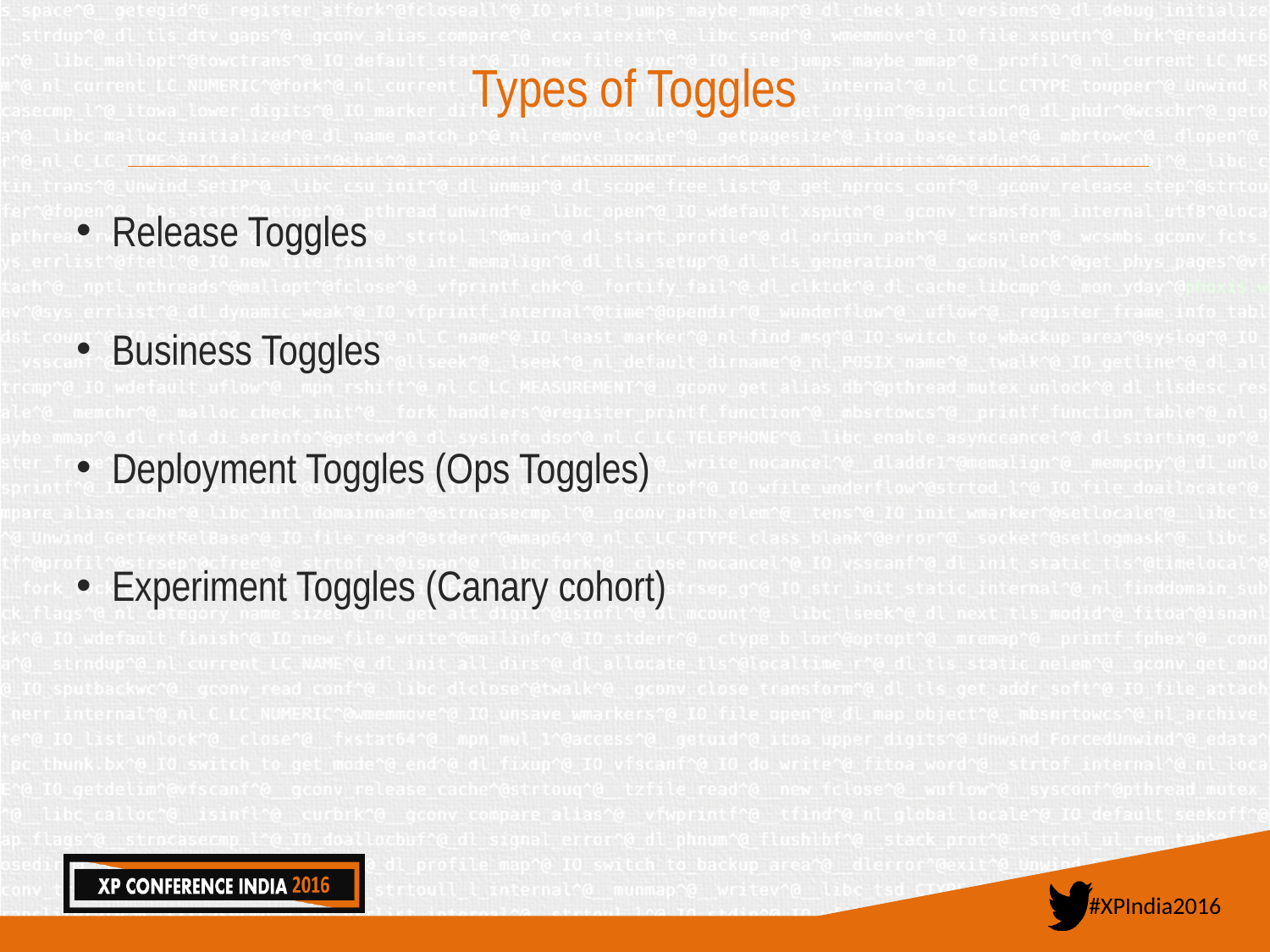

# Types of Toggles
Release Toggles

Business Toggles

Deployment Toggles (Ops Toggles)

Experiment Toggles (Canary cohort)